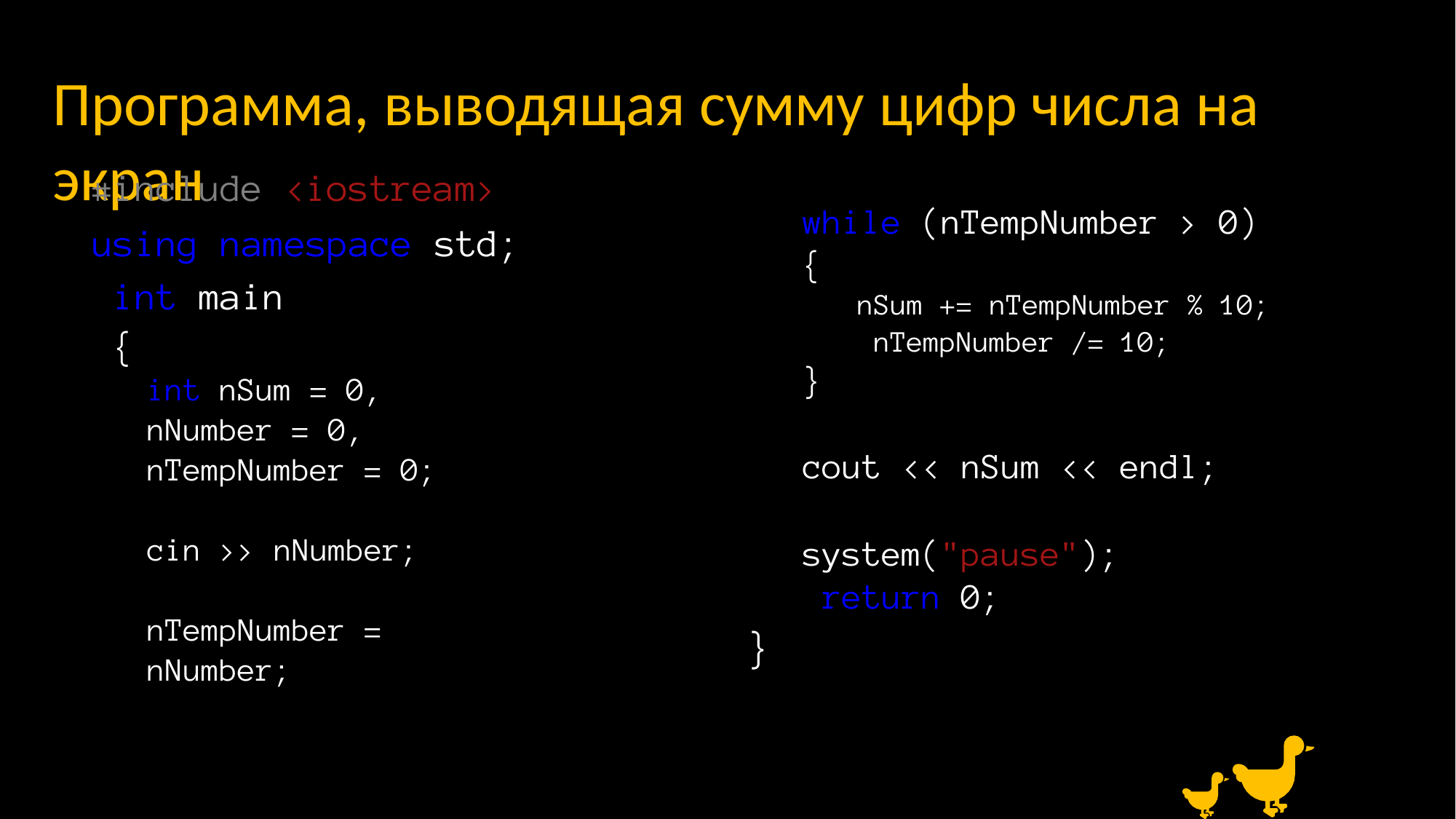

# Программа, выводящая сумму цифр числа на экран
#include <iostream>
using namespace std;  int main()
{{
int nSum = 0,
nNumber = 0,
nTempNumber = 0;

cin >> nNumber;

nTempNumber = nNumber;
while (nTempNumber > 0)
{
nSum += nTempNumber % 10;  nTempNumber /= 10;
}

cout << nSum << endl;

system("pause");  return 0;
}